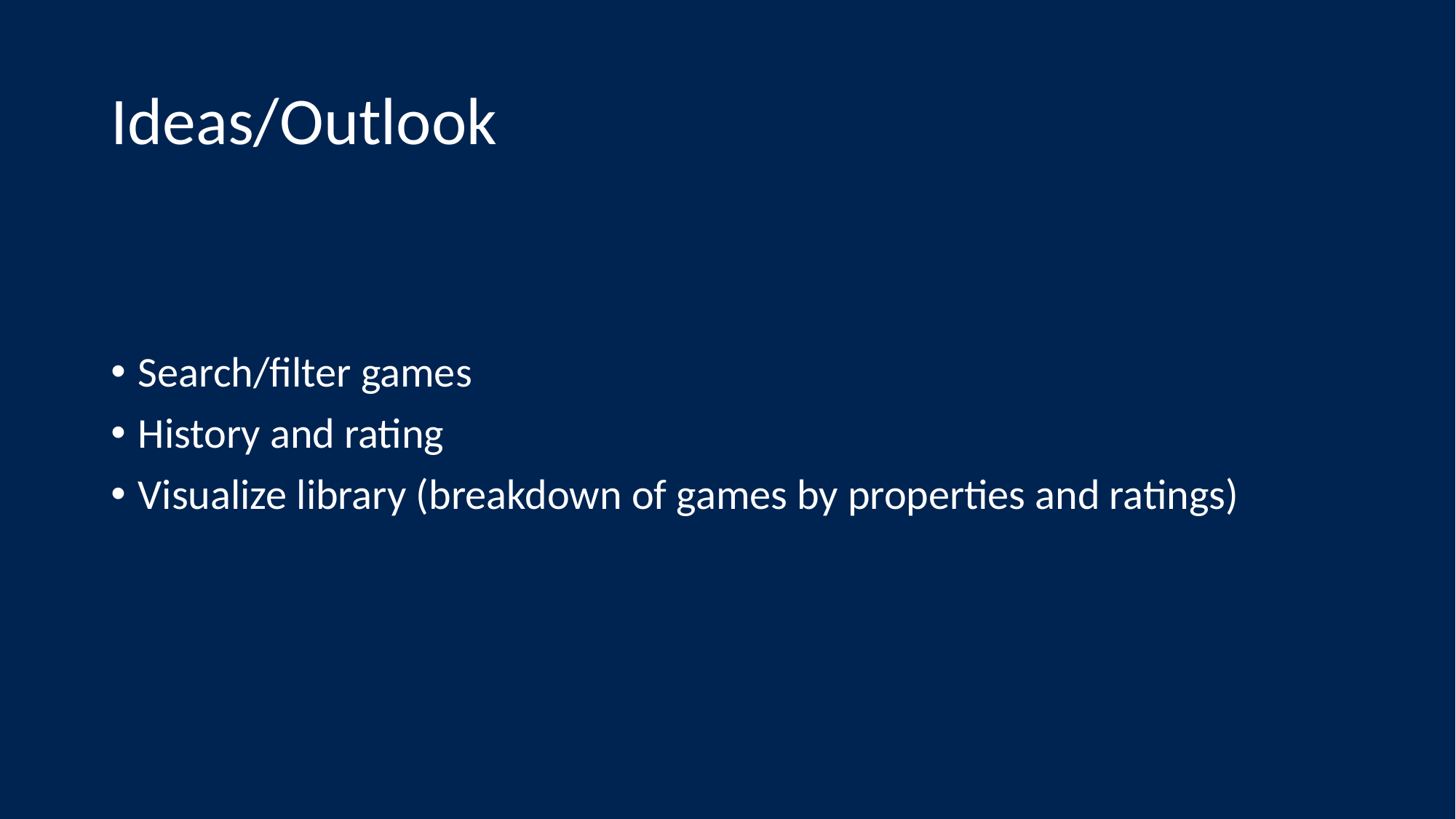

# Ideas/Outlook

Search/filter games
History and rating
Visualize library (breakdown of games by properties and ratings)